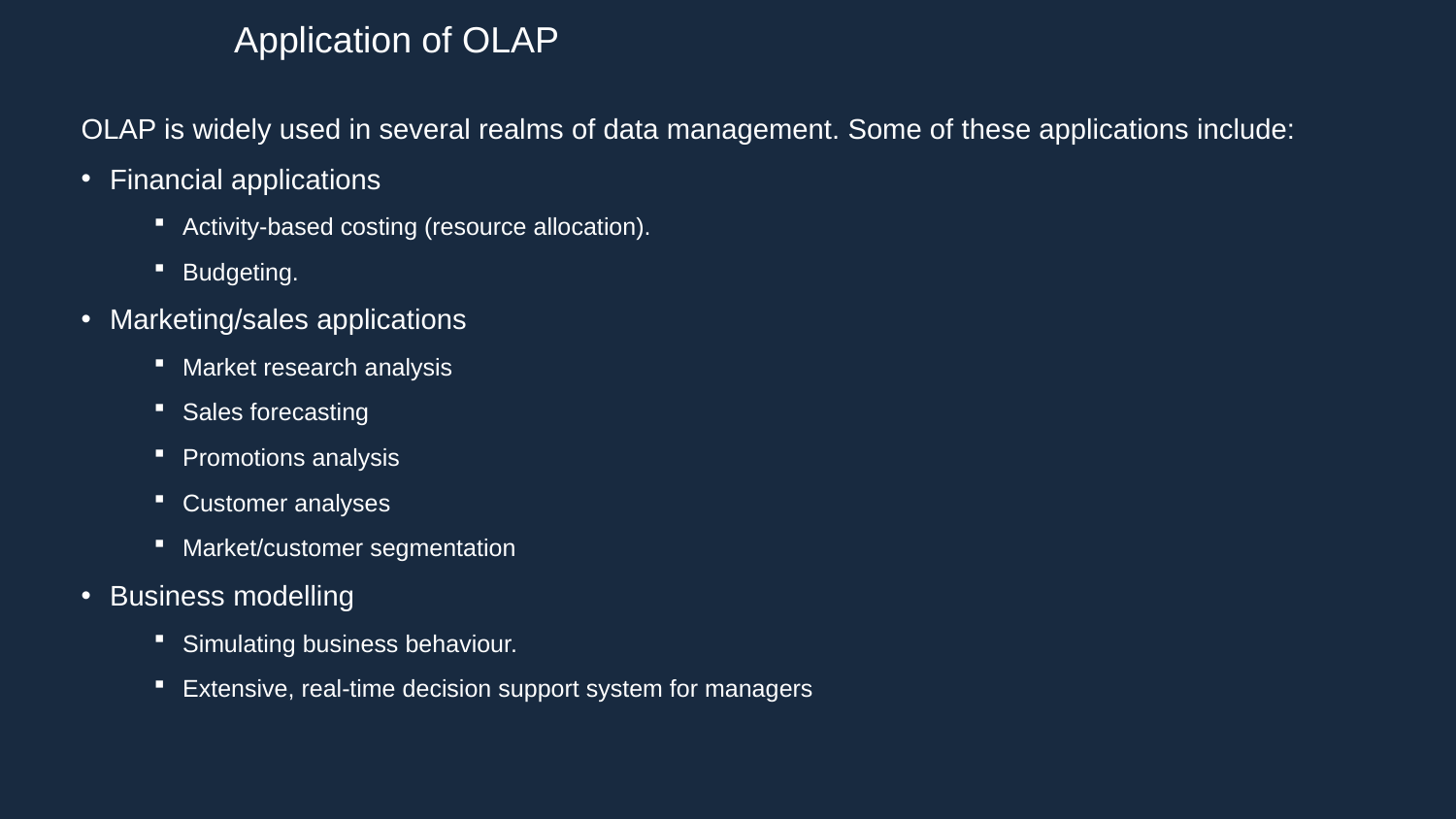

Application of OLAP
OLAP is widely used in several realms of data management. Some of these applications include:
Financial applications
Activity-based costing (resource allocation).
Budgeting.
Marketing/sales applications
Market research analysis
Sales forecasting
Promotions analysis
Customer analyses
Market/customer segmentation
Business modelling
Simulating business behaviour.
Extensive, real-time decision support system for managers